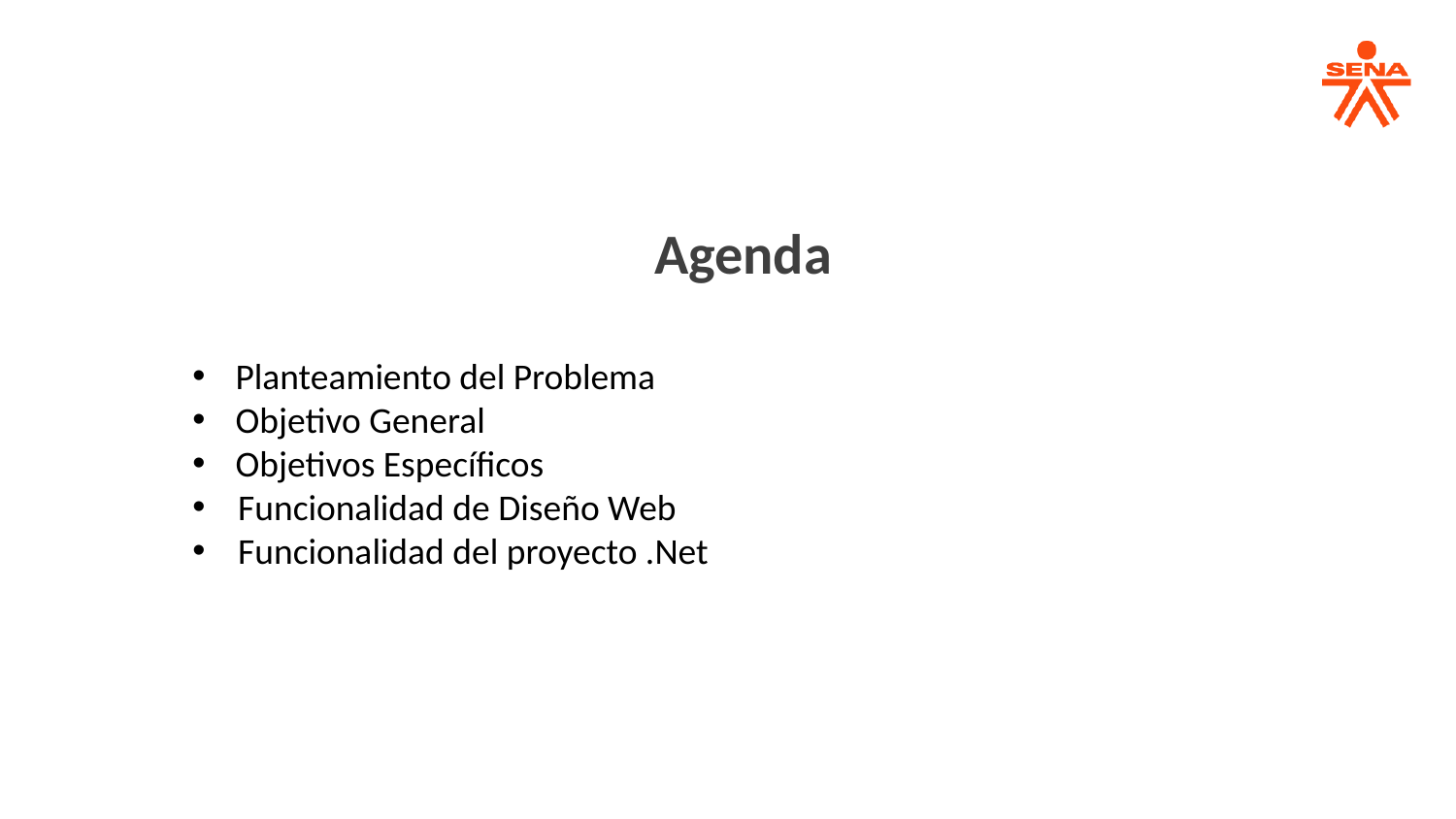

Agenda

Planteamiento del Problema
Objetivo General
Objetivos Específicos
Funcionalidad de Diseño Web
Funcionalidad del proyecto .Net